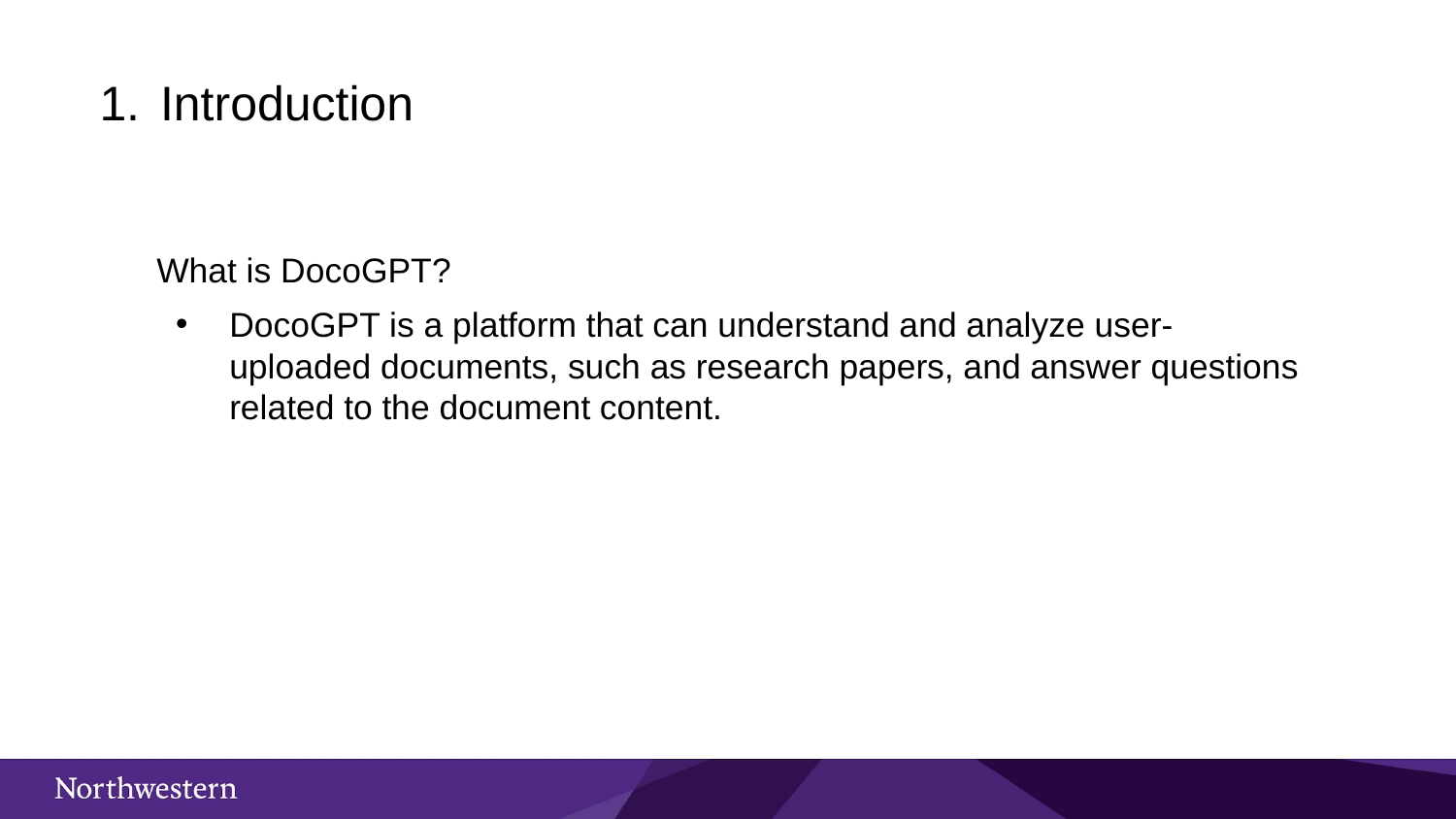

# Introduction

What is DocoGPT?
DocoGPT is a platform that can understand and analyze user-uploaded documents, such as research papers, and answer questions related to the document content.